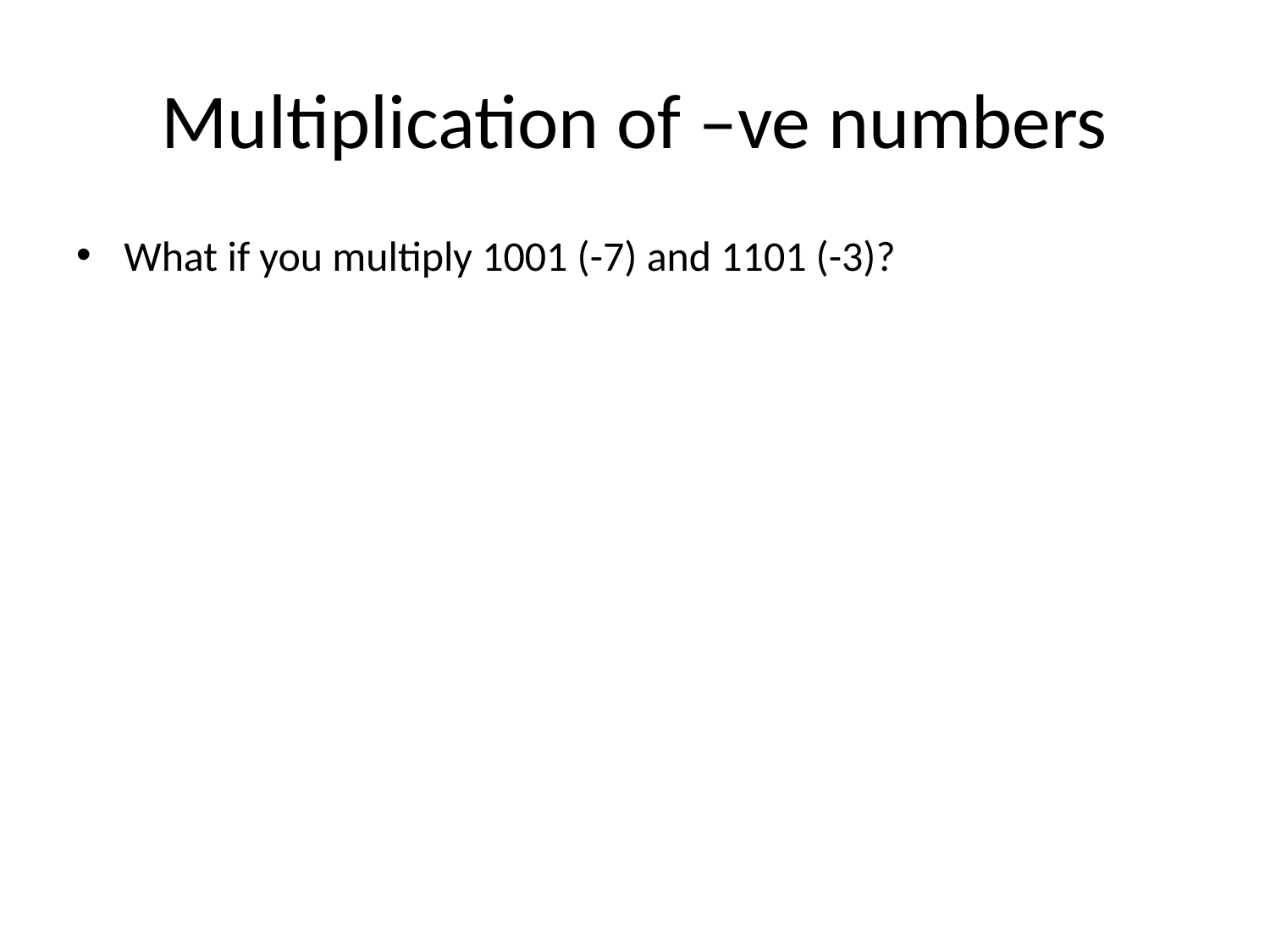

# Multiplication of –ve numbers
What if you multiply 1001 (-7) and 1101 (-3)?